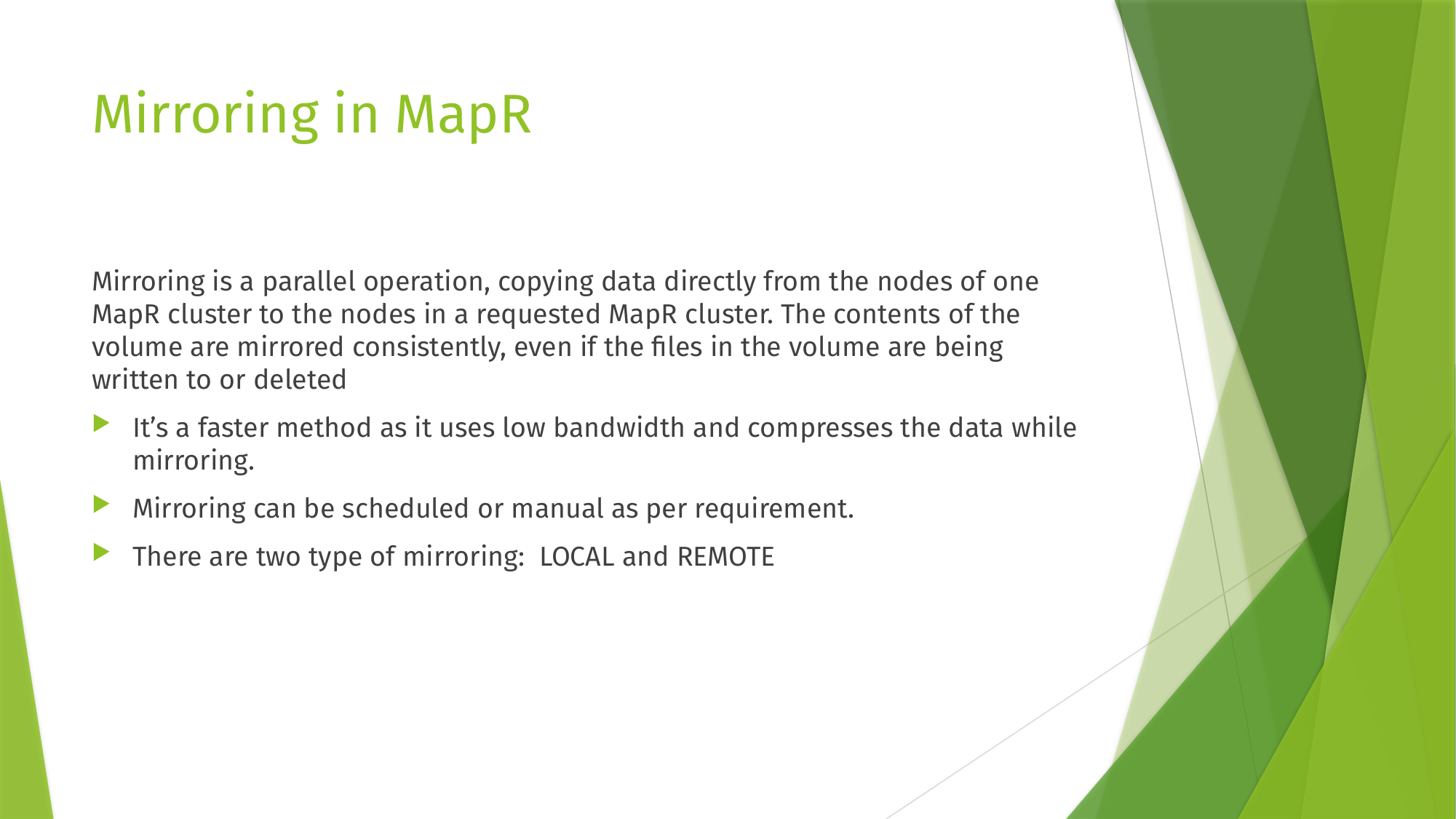

# Mirroring in MapR
Mirroring is a parallel operation, copying data directly from the nodes of one MapR cluster to the nodes in a requested MapR cluster. The contents of the volume are mirrored consistently, even if the files in the volume are being written to or deleted
It’s a faster method as it uses low bandwidth and compresses the data while mirroring.
Mirroring can be scheduled or manual as per requirement.
There are two type of mirroring:  LOCAL and REMOTE